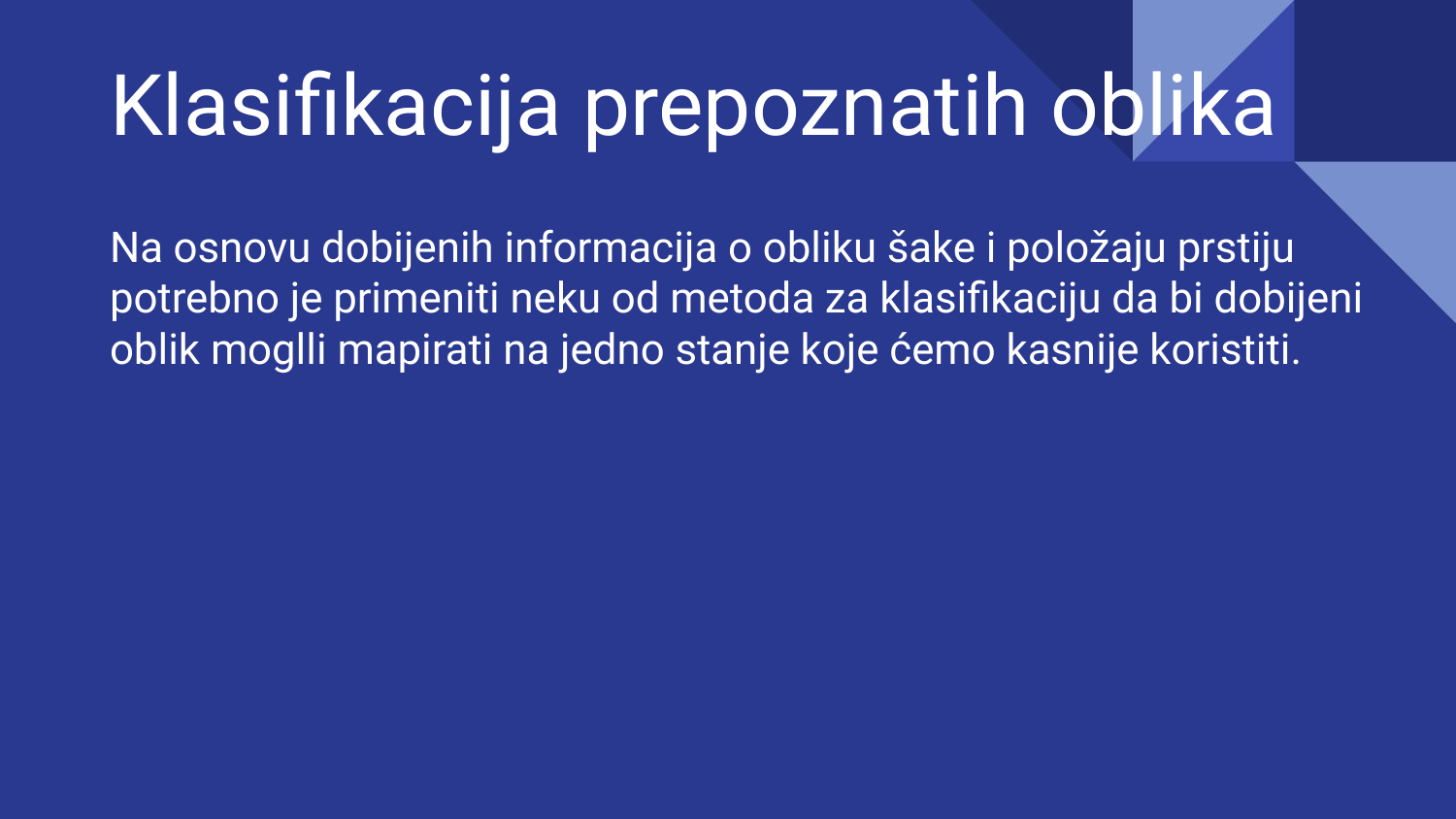

# Klasifikacija prepoznatih oblika
Na osnovu dobijenih informacija o obliku šake i položaju prstiju potrebno je primeniti neku od metoda za klasifikaciju da bi dobijeni oblik moglli mapirati na jedno stanje koje ćemo kasnije koristiti.